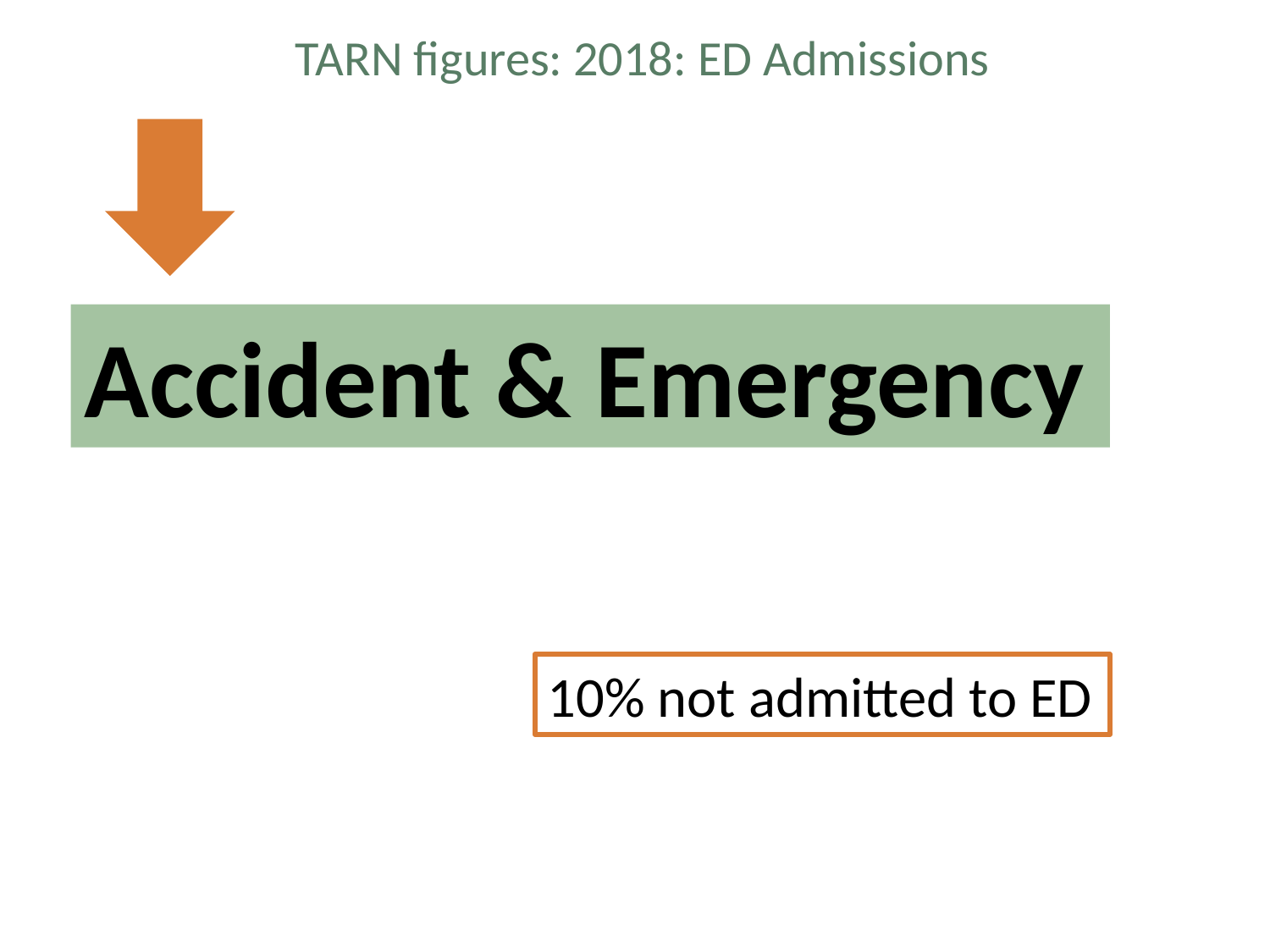

# TARN figures: 2018: ED Admissions

Accident & Emergency

10% not admitted to ED